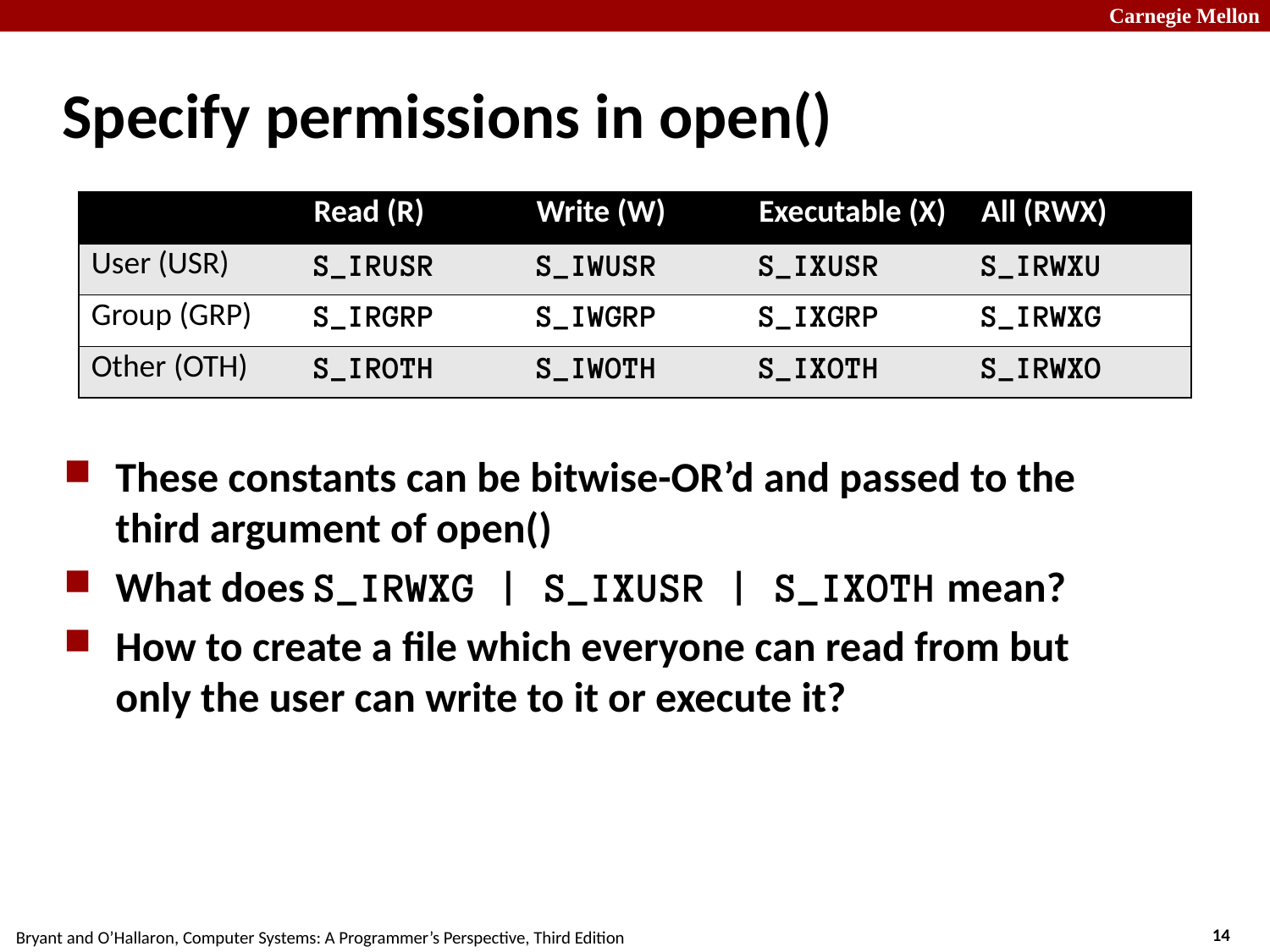

# Specify permissions in open()
|  | Read (R) | Write (W) | Executable (X) | All (RWX) |
| --- | --- | --- | --- | --- |
| User (USR) | S\_IRUSR | S\_IWUSR | S\_IXUSR | S\_IRWXU |
| Group (GRP) | S\_IRGRP | S\_IWGRP | S\_IXGRP | S\_IRWXG |
| Other (OTH) | S\_IROTH | S\_IWOTH | S\_IXOTH | S\_IRWXO |
These constants can be bitwise-OR’d and passed to the third argument of open()
What does S_IRWXG | S_IXUSR | S_IXOTH mean?
How to create a file which everyone can read from but only the user can write to it or execute it?